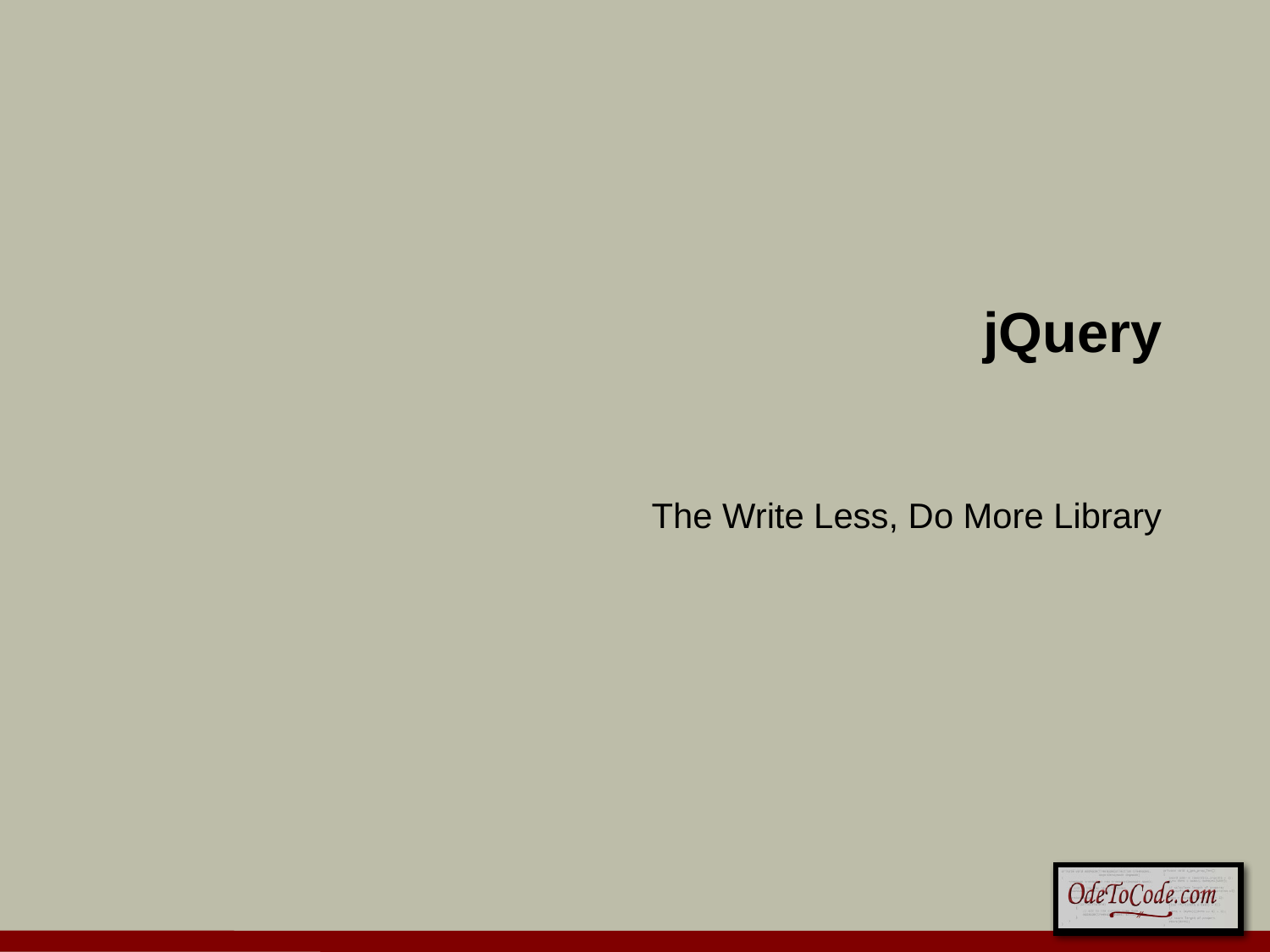

# jQuery
The Write Less, Do More Library